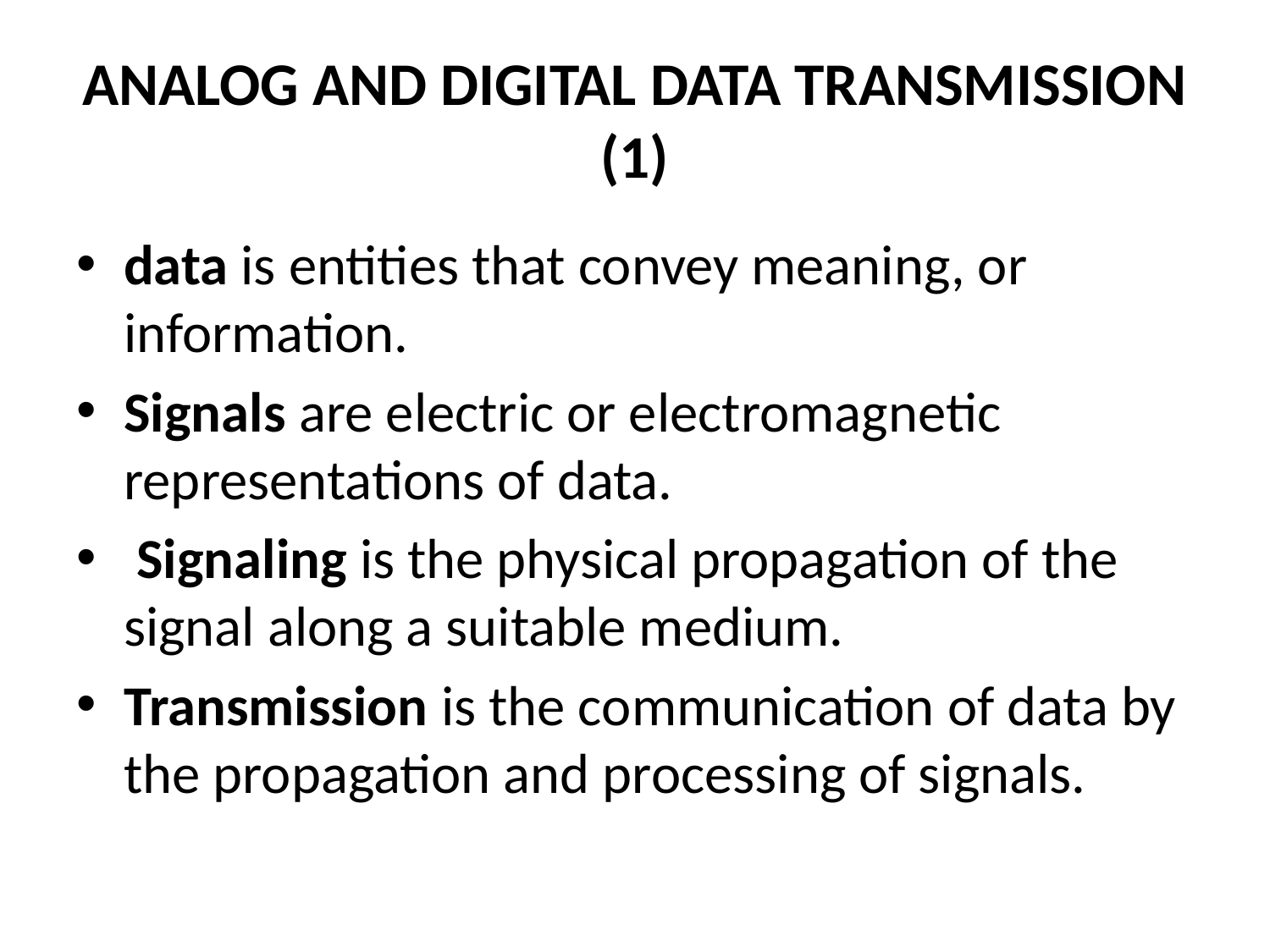

# ANALOG AND DIGITAL DATA TRANSMISSION (1)
data is entities that convey meaning, or information.
Signals are electric or electromagnetic representations of data.
 Signaling is the physical propagation of the signal along a suitable medium.
Transmission is the communication of data by the propagation and processing of signals.